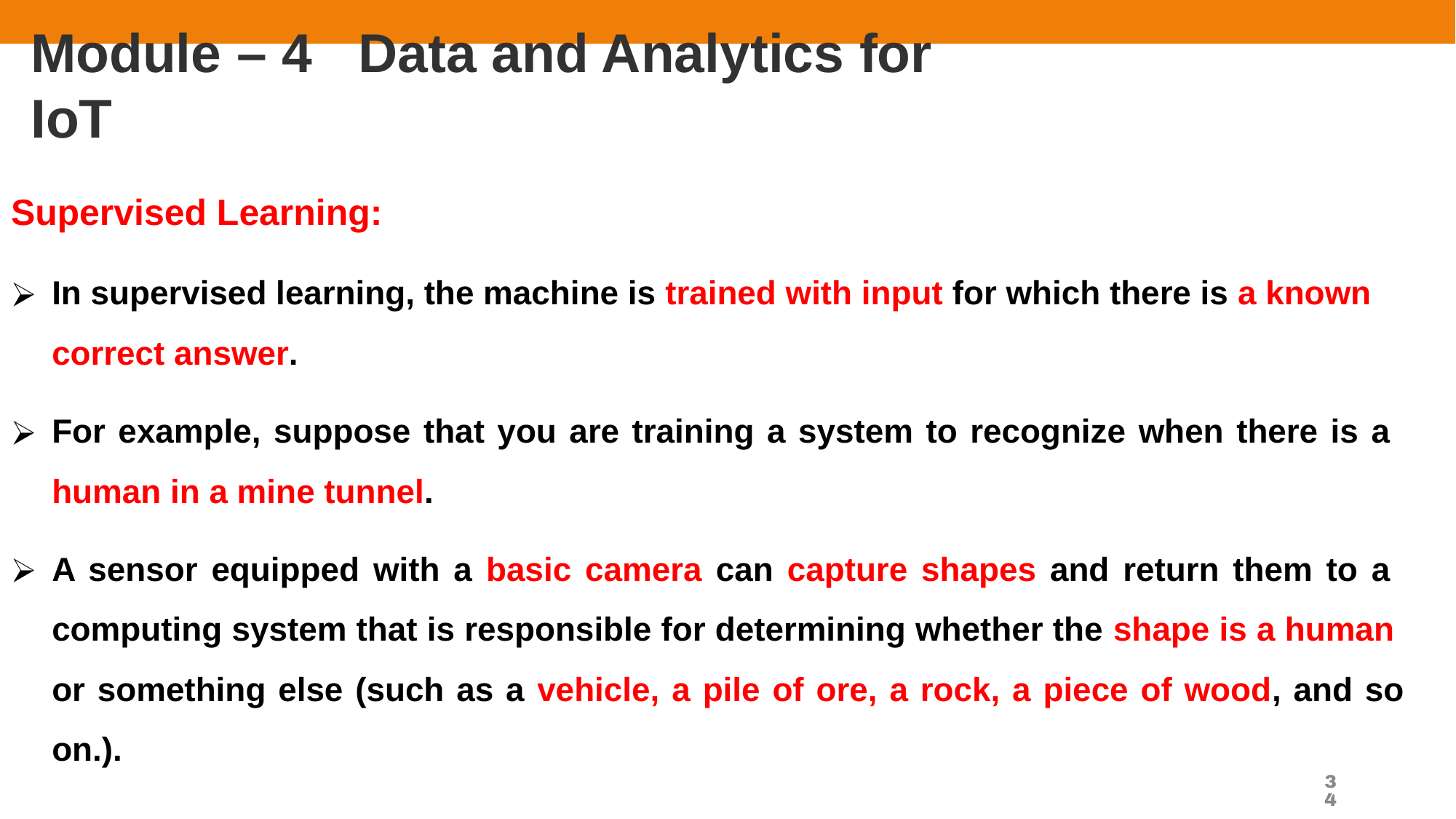

# Module – 4	Data and Analytics for IoT
Supervised Learning:
In supervised learning, the machine is trained with input for which there is a known
correct answer.
For example, suppose that you are training a system to recognize when there is a  human in a mine tunnel.
A sensor equipped with a basic camera can capture shapes and return them to a  computing system that is responsible for determining whether the shape is a human  or something else (such as a vehicle, a pile of ore, a rock, a piece of wood, and so on.).
34